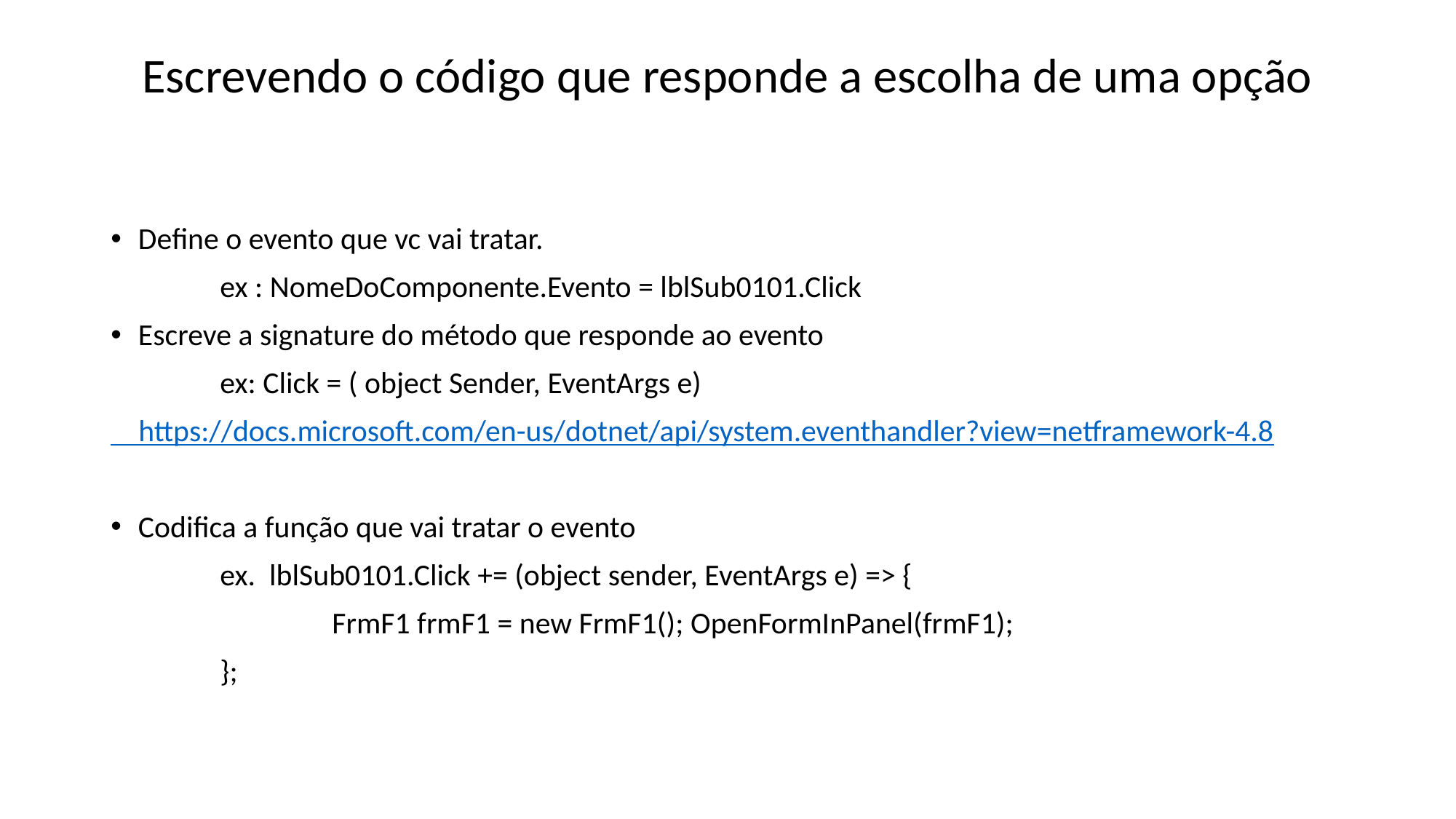

# Escrevendo o código que responde a escolha de uma opção
Define o evento que vc vai tratar.
   	ex : NomeDoComponente.Evento = lblSub0101.Click
Escreve a signature do método que responde ao evento
	ex: Click = ( object Sender, EventArgs e)
    https://docs.microsoft.com/en-us/dotnet/api/system.eventhandler?view=netframework-4.8

Codifica a função que vai tratar o evento
	ex.  lblSub0101.Click += (object sender, EventArgs e) => {
                                FrmF1 frmF1 = new FrmF1(); OpenFormInPanel(frmF1);
	};